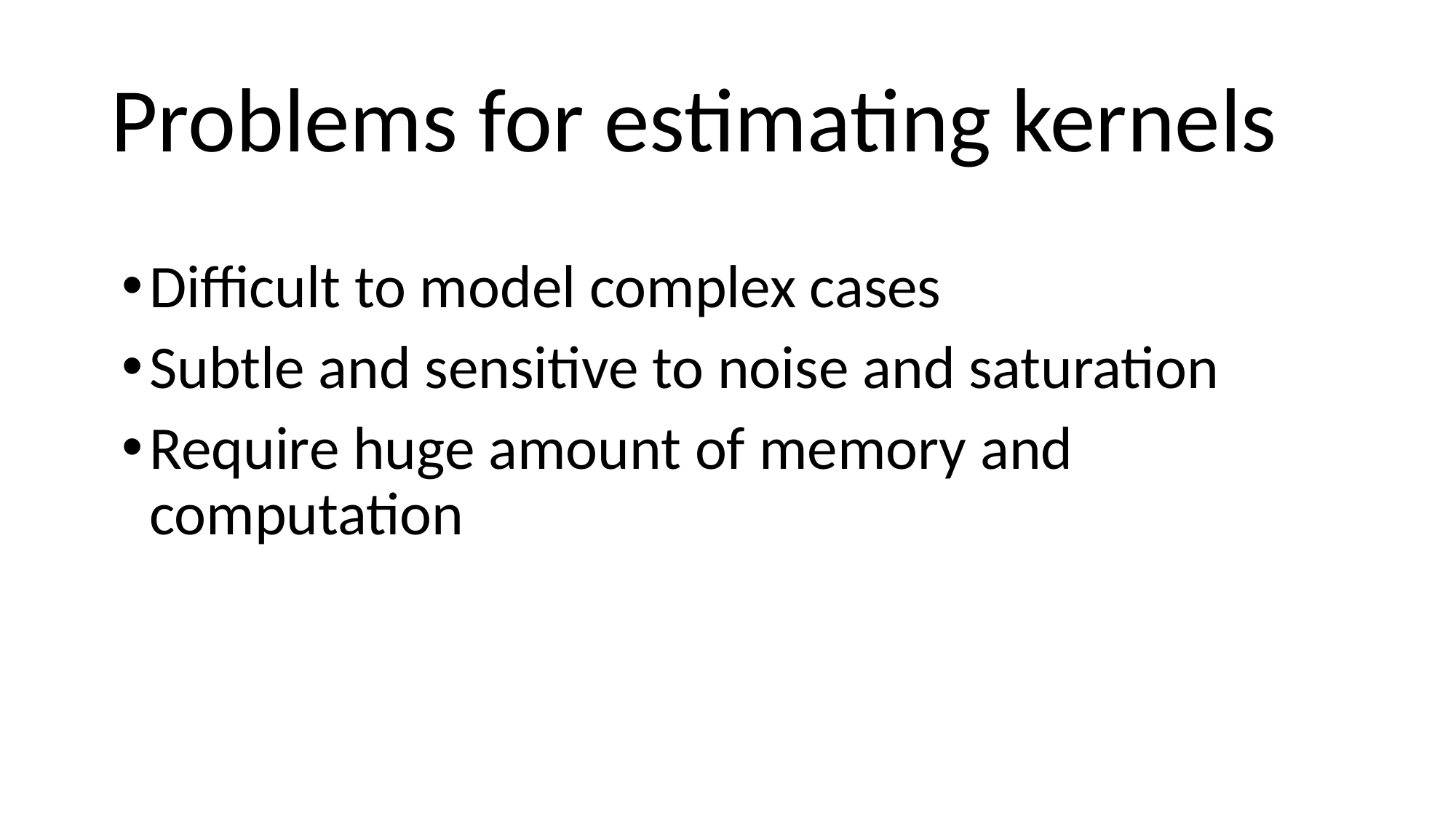

# Problems for estimating kernels
Difficult to model complex cases
Subtle and sensitive to noise and saturation
Require huge amount of memory and computation